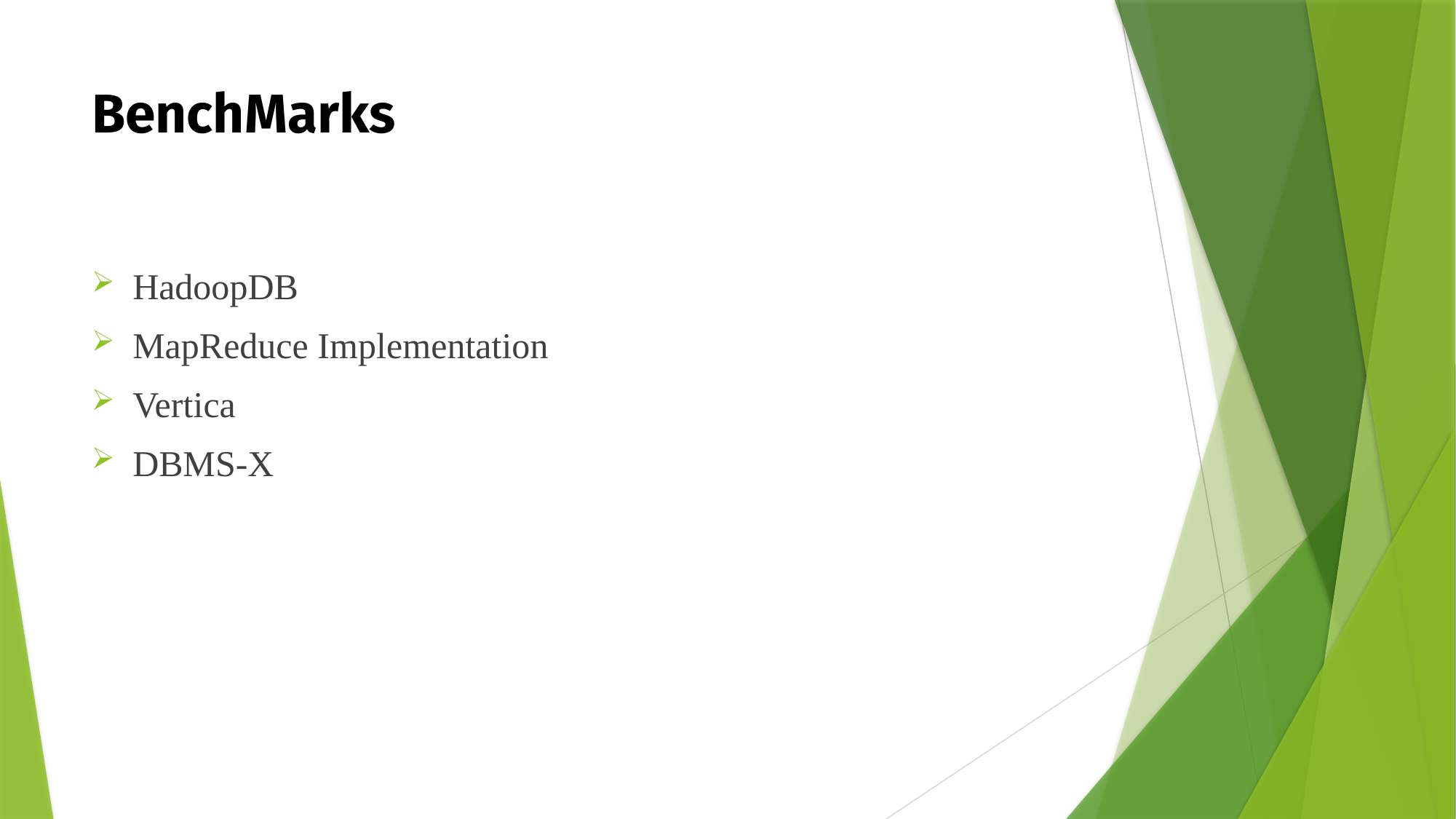

# BenchMarks
HadoopDB
MapReduce Implementation
Vertica
DBMS-X